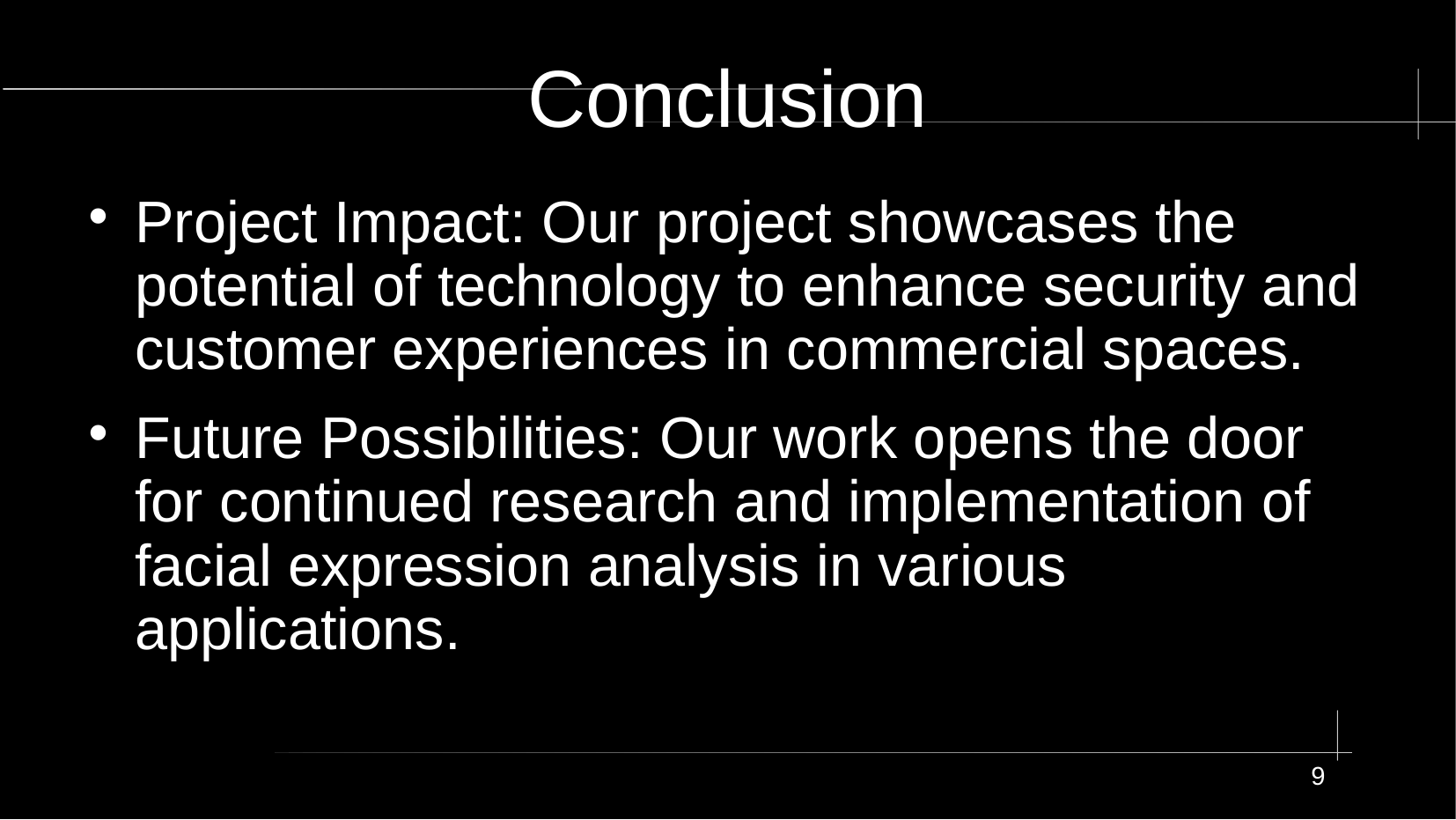

# Conclusion
Project Impact: Our project showcases the potential of technology to enhance security and customer experiences in commercial spaces.
Future Possibilities: Our work opens the door for continued research and implementation of facial expression analysis in various applications.
9